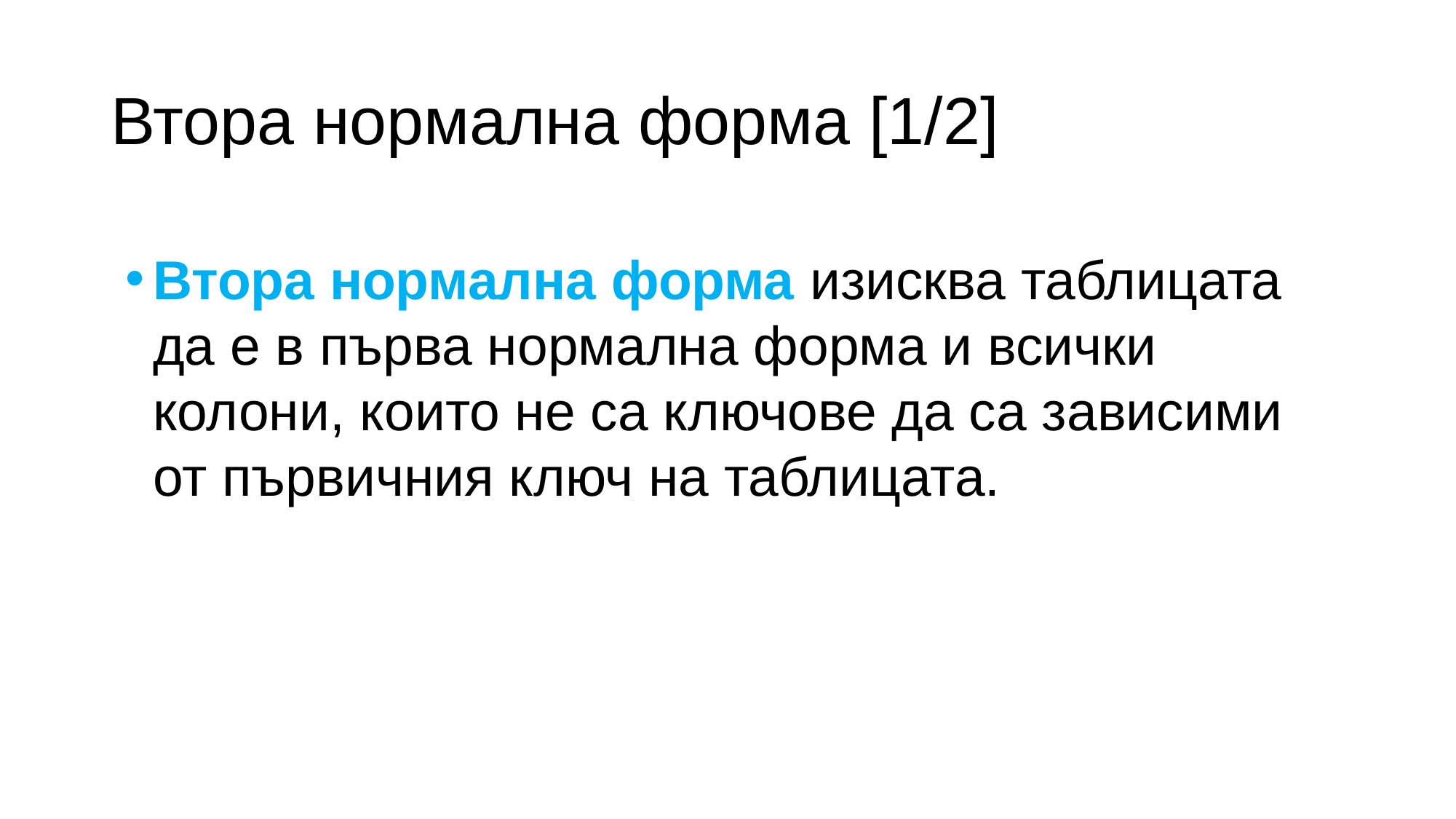

# Втора нормална форма [1/2]
Втора нормална форма изисква таблицата да е в първа нормална форма и всички колони, които не са ключове да са зависими от първичния ключ на таблицата.